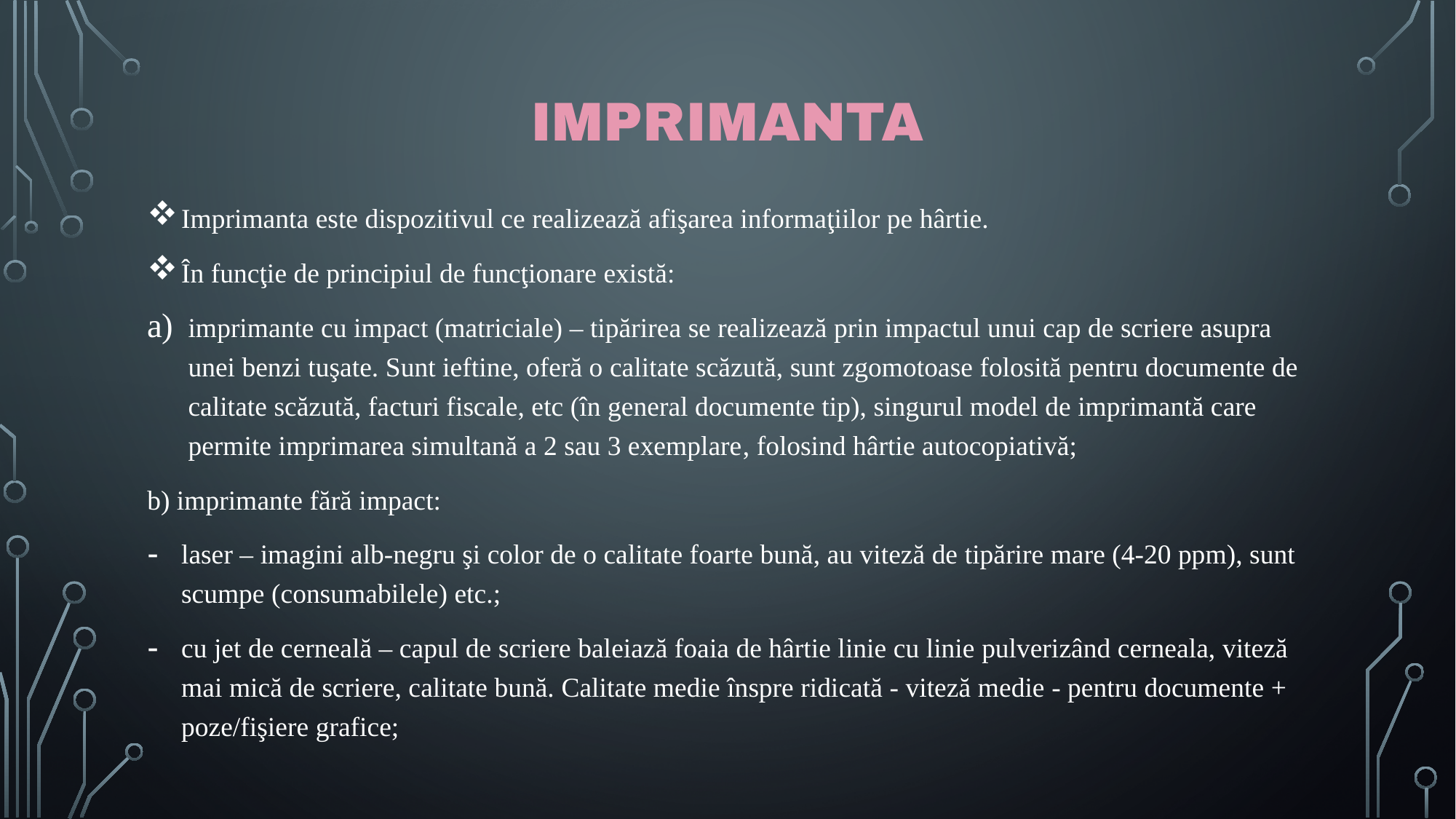

# Imprimanta
Imprimanta este dispozitivul ce realizează afişarea informaţiilor pe hârtie.
În funcţie de principiul de funcţionare există:
imprimante cu impact (matriciale) – tipărirea se realizează prin impactul unui cap de scriere asupra unei benzi tuşate. Sunt ieftine, oferă o calitate scăzută, sunt zgomotoase folosită pentru documente de calitate scăzută, facturi fiscale, etc (în general documente tip), singurul model de imprimantă care permite imprimarea simultană a 2 sau 3 exemplare, folosind hârtie autocopiativă;
b) imprimante fără impact:
laser – imagini alb-negru şi color de o calitate foarte bună, au viteză de tipărire mare (4-20 ppm), sunt scumpe (consumabilele) etc.;
cu jet de cerneală – capul de scriere baleiază foaia de hârtie linie cu linie pulverizând cerneala, viteză mai mică de scriere, calitate bună. Calitate medie înspre ridicată - viteză medie - pentru documente + poze/fişiere grafice;